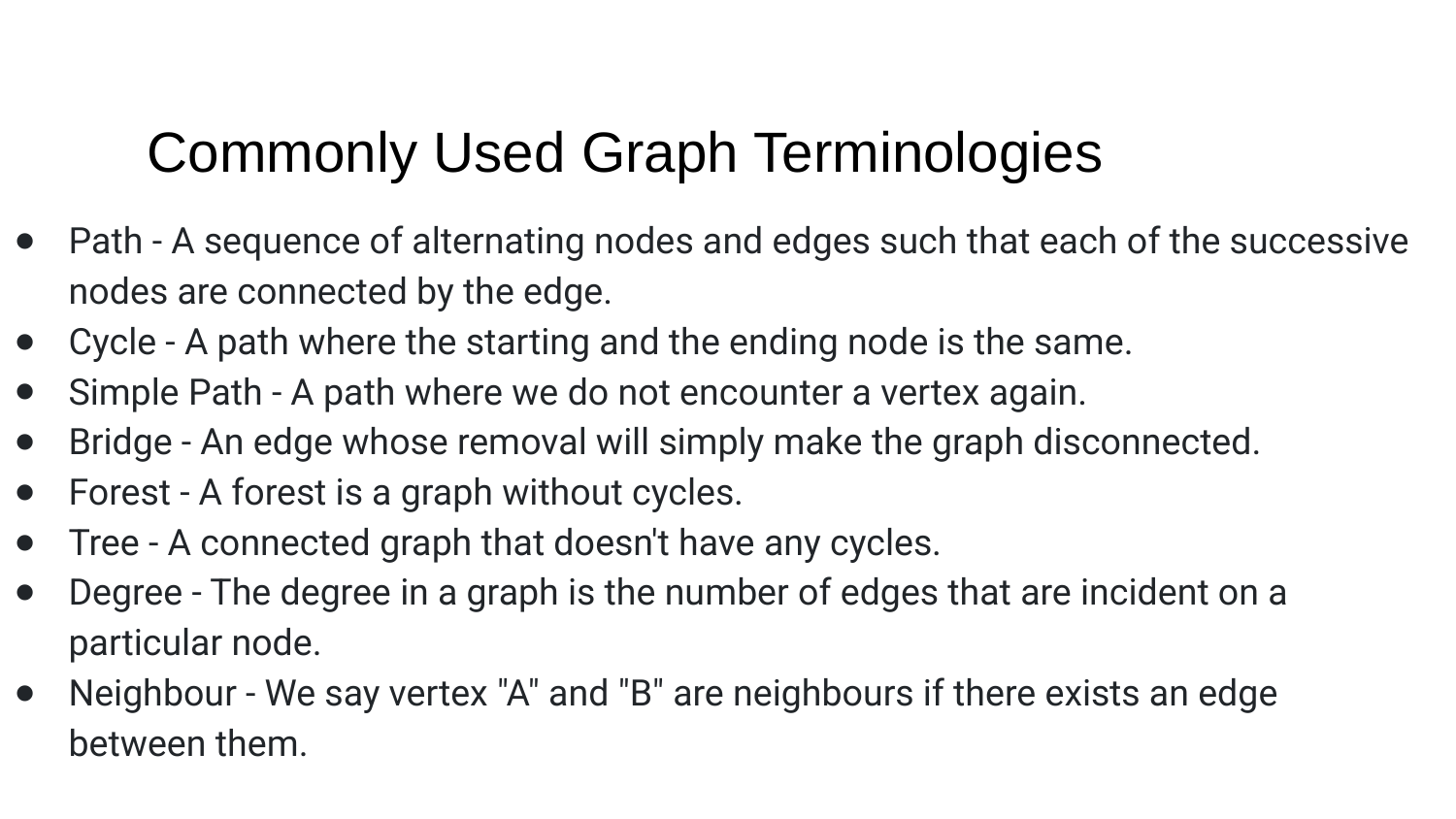

# Commonly Used Graph Terminologies
Path - A sequence of alternating nodes and edges such that each of the successive nodes are connected by the edge.
Cycle - A path where the starting and the ending node is the same.
Simple Path - A path where we do not encounter a vertex again.
Bridge - An edge whose removal will simply make the graph disconnected.
Forest - A forest is a graph without cycles.
Tree - A connected graph that doesn't have any cycles.
Degree - The degree in a graph is the number of edges that are incident on a particular node.
Neighbour - We say vertex "A" and "B" are neighbours if there exists an edge between them.